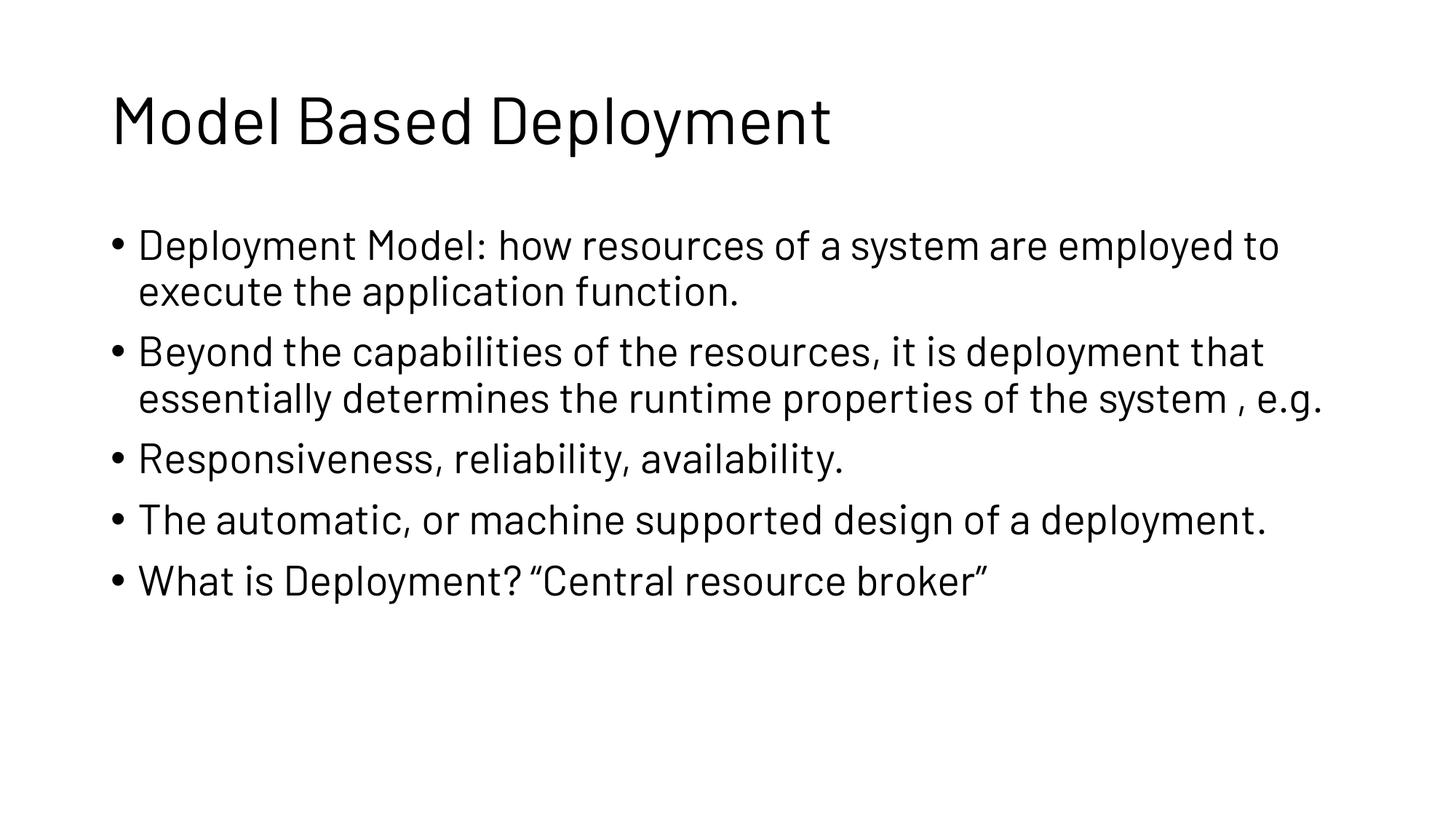

# Model Based Deployment
Deployment Model: how resources of a system are employed to execute the application function.
Beyond the capabilities of the resources, it is deployment that essentially determines the runtime properties of the system , e.g.
Responsiveness, reliability, availability.
The automatic, or machine supported design of a deployment.
What is Deployment? “Central resource broker”